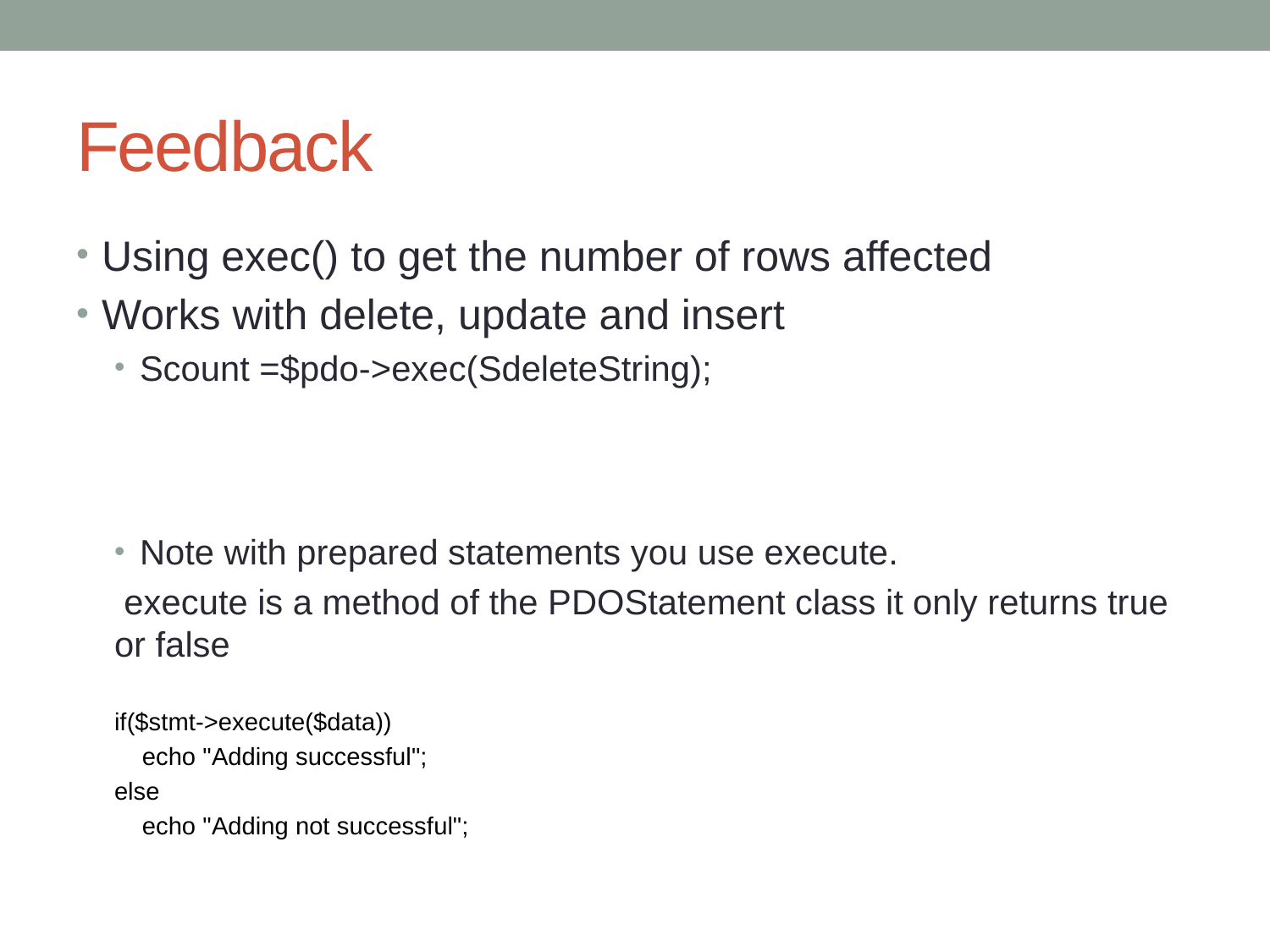

# Feedback
Using exec() to get the number of rows affected
Works with delete, update and insert
Scount =$pdo->exec(SdeleteString);

Note with prepared statements you use execute.
 execute is a method of the PDOStatement class it only returns true or false
if($stmt->execute($data))
    echo "Adding successful";
else
    echo "Adding not successful";